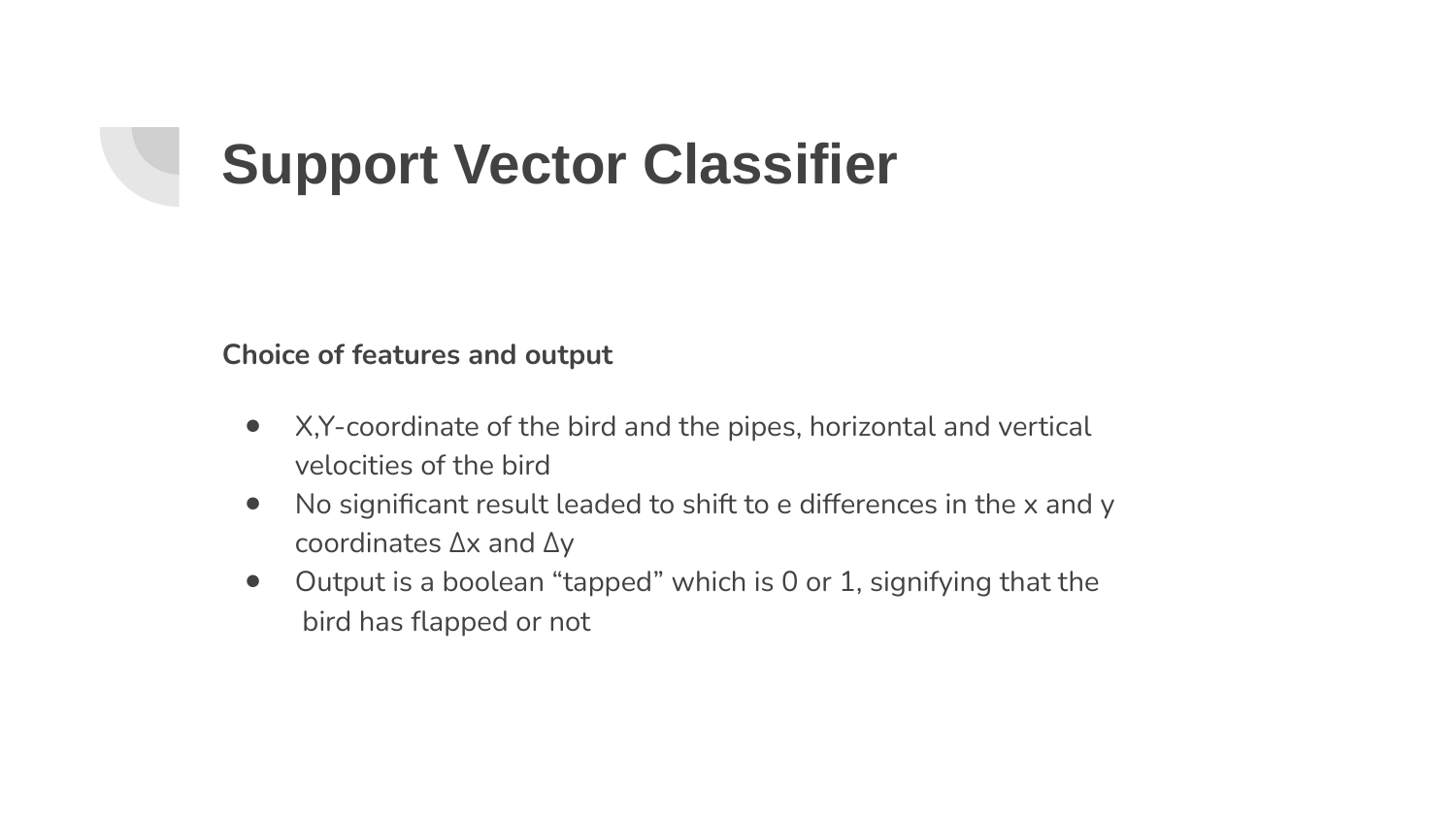

# Support Vector Classifier
Choice of features and output
X,Y-coordinate of the bird and the pipes, horizontal and vertical
velocities of the bird
No significant result leaded to shift to e differences in the x and y
coordinates ∆x and ∆y
Output is a boolean “tapped” which is 0 or 1, signifying that the
 bird has flapped or not